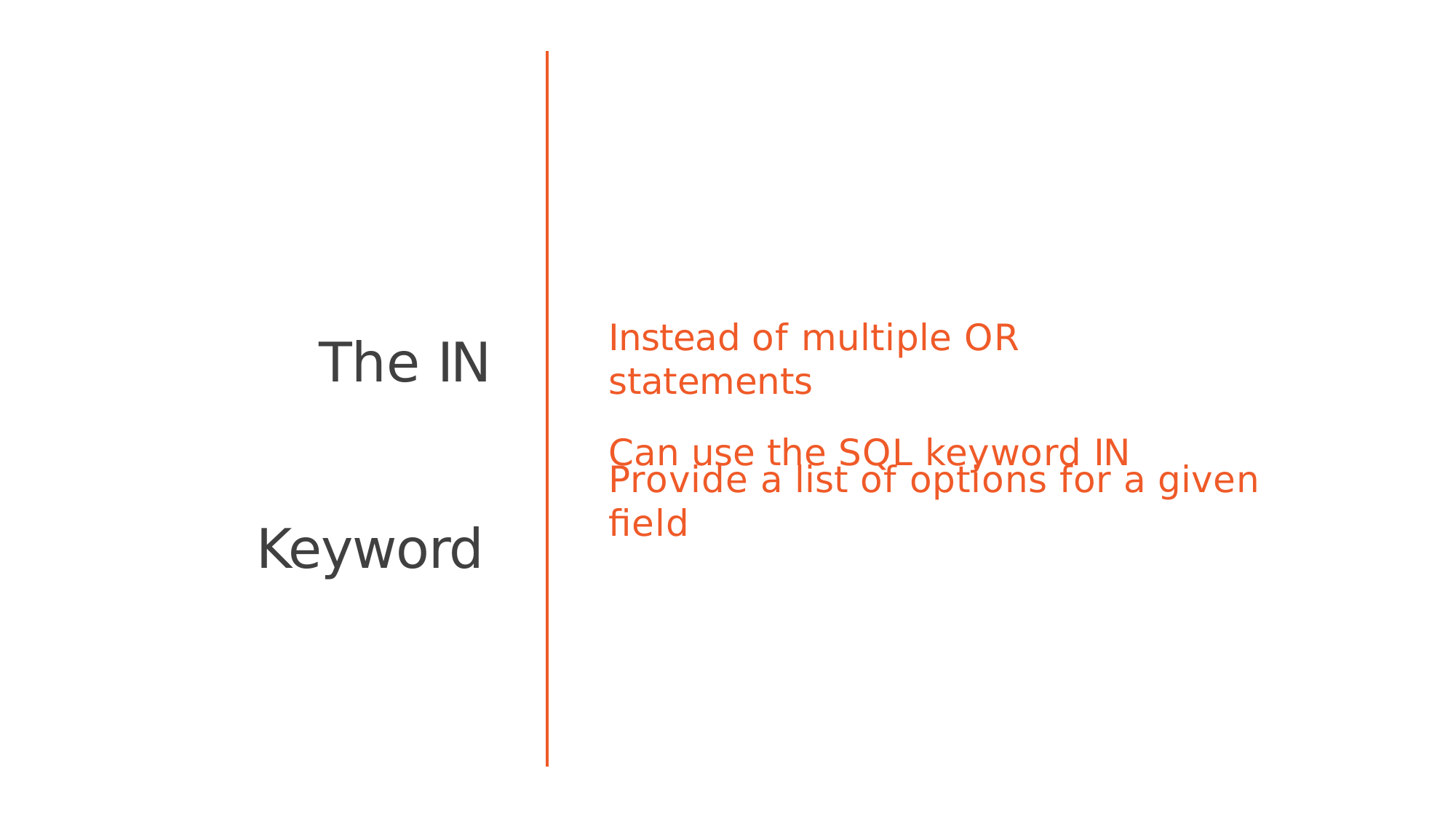

The IN  Keyword
# Instead of multiple OR statements
Can use the SQL keyword IN
Provide a list of options for a given field
27